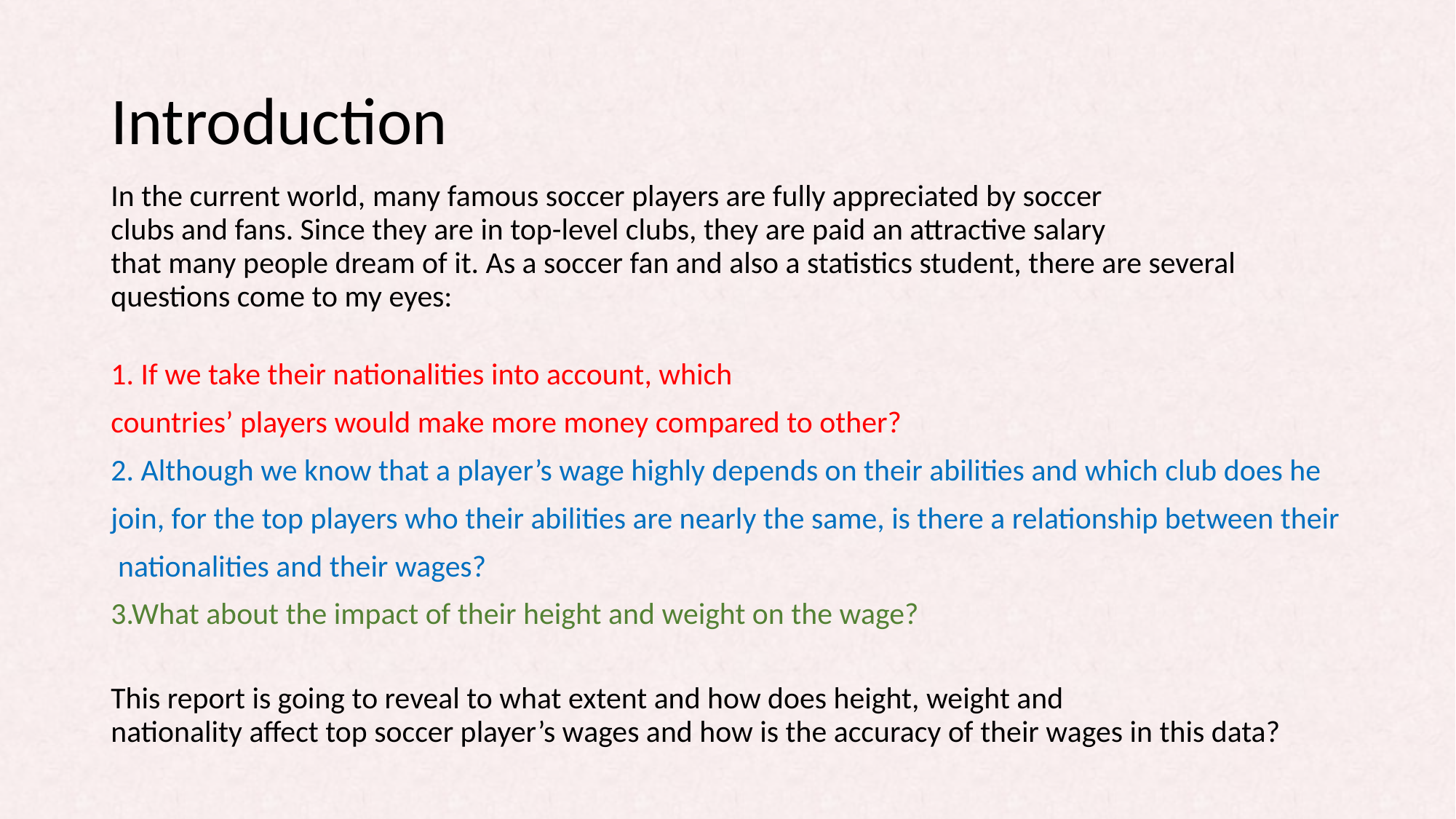

# Introduction
In the current world, many famous soccer players are fully appreciated by soccer
clubs and fans. Since they are in top-level clubs, they are paid an attractive salary
that many people dream of it. As a soccer fan and also a statistics student, there are several
questions come to my eyes:

1. If we take their nationalities into account, which
countries’ players would make more money compared to other?
2. Although we know that a player’s wage highly depends on their abilities and which club does he
join, for the top players who their abilities are nearly the same, is there a relationship between their
 nationalities and their wages?
3.What about the impact of their height and weight on the wage?

This report is going to reveal to what extent and how does height, weight and
nationality affect top soccer player’s wages and how is the accuracy of their wages in this data?